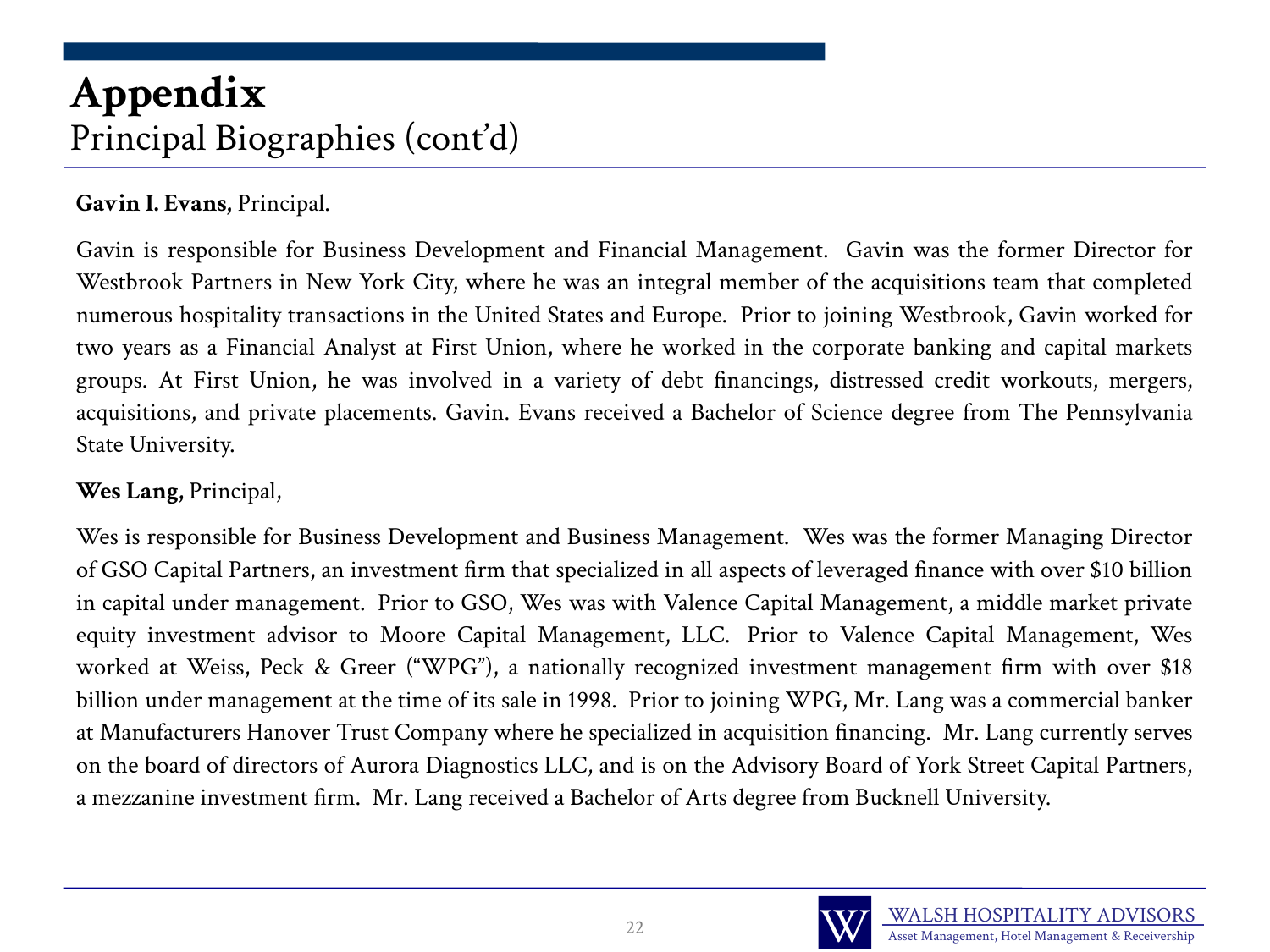

# Appendix
Principal Biographies (cont’d)
Gavin I. Evans, Principal.
Gavin is responsible for Business Development and Financial Management.  Gavin was the former Director for Westbrook Partners in New York City, where he was an integral member of the acquisitions team that completed numerous hospitality transactions in the United States and Europe.  Prior to joining Westbrook, Gavin worked for two years as a Financial Analyst at First Union, where he worked in the corporate banking and capital markets groups. At First Union, he was involved in a variety of debt financings, distressed credit workouts, mergers, acquisitions, and private placements. Gavin. Evans received a Bachelor of Science degree from The Pennsylvania State University.
Wes Lang, Principal,
Wes is responsible for Business Development and Business Management.  Wes was the former Managing Director of GSO Capital Partners, an investment firm that specialized in all aspects of leveraged finance with over $10 billion in capital under management.  Prior to GSO, Wes was with Valence Capital Management, a middle market private equity investment advisor to Moore Capital Management, LLC.  Prior to Valence Capital Management, Wes worked at Weiss, Peck & Greer (“WPG”), a nationally recognized investment management firm with over $18 billion under management at the time of its sale in 1998.  Prior to joining WPG, Mr. Lang was a commercial banker at Manufacturers Hanover Trust Company where he specialized in acquisition financing.  Mr. Lang currently serves on the board of directors of Aurora Diagnostics LLC, and is on the Advisory Board of York Street Capital Partners, a mezzanine investment firm.  Mr. Lang received a Bachelor of Arts degree from Bucknell University.
22